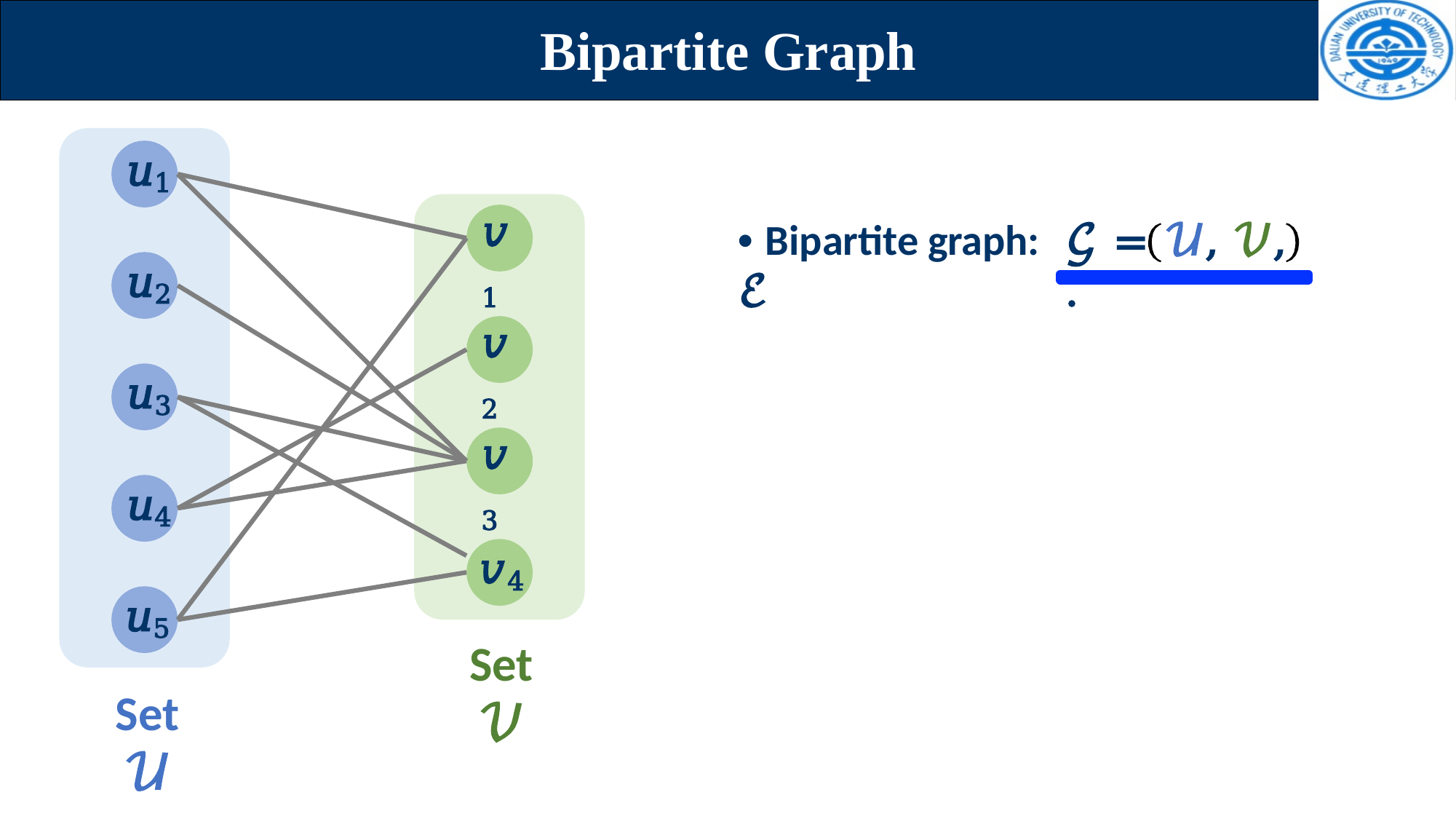

# Bipartite Graph

𝑢1

𝑣1
• Bipartite graph:	𝒢 =	𝒰, 𝒱, ℰ	.

𝑢2

𝑣2

𝑢3

𝑣3

𝑢4

𝑣4
Set 𝒱

𝑢5
Set 𝒰